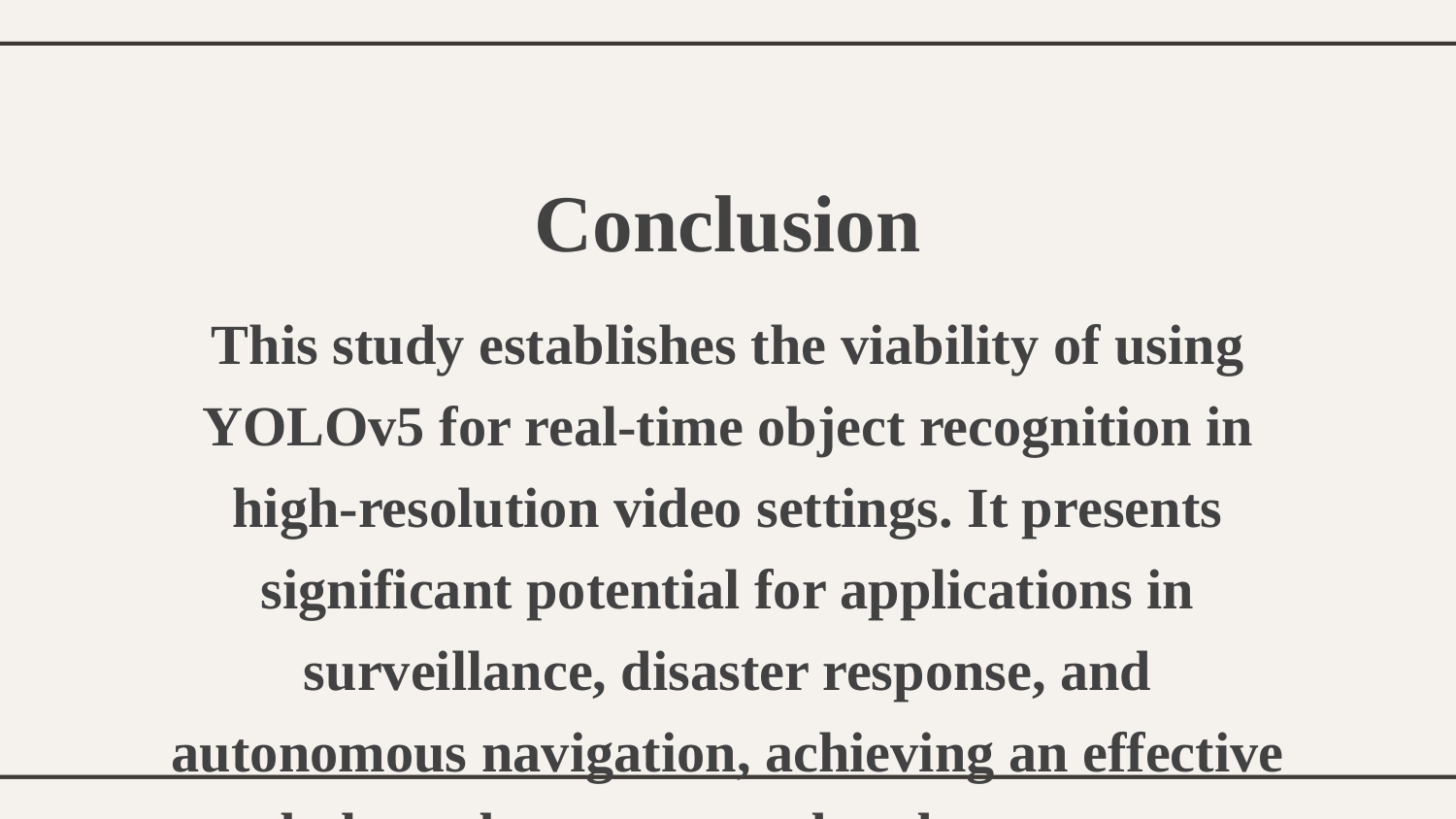

Conclusion
This study establishes the viability of using YOLOv5 for real-time object recognition in high-resolution video settings. It presents significant potential for applications in surveillance, disaster response, and autonomous navigation, achieving an effective balance between speed and accuracy.